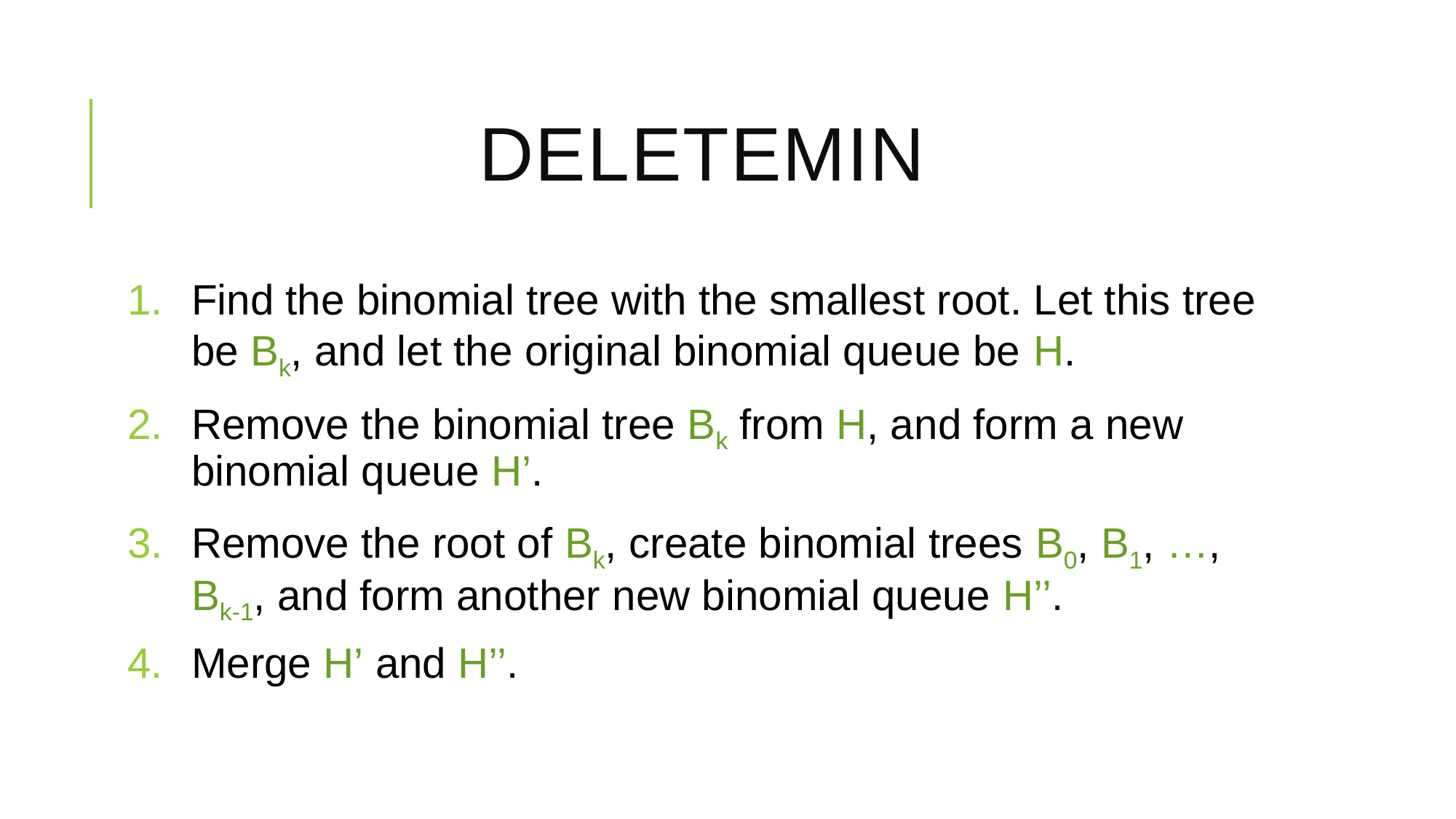

# DeleteMin
Find the binomial tree with the smallest root. Let this tree be Bk, and let the original binomial queue be H.
Remove the binomial tree Bk from H, and form a new binomial queue H’.
Remove the root of Bk, create binomial trees B0, B1, …, Bk-1, and form another new binomial queue H’’.
Merge H’ and H’’.